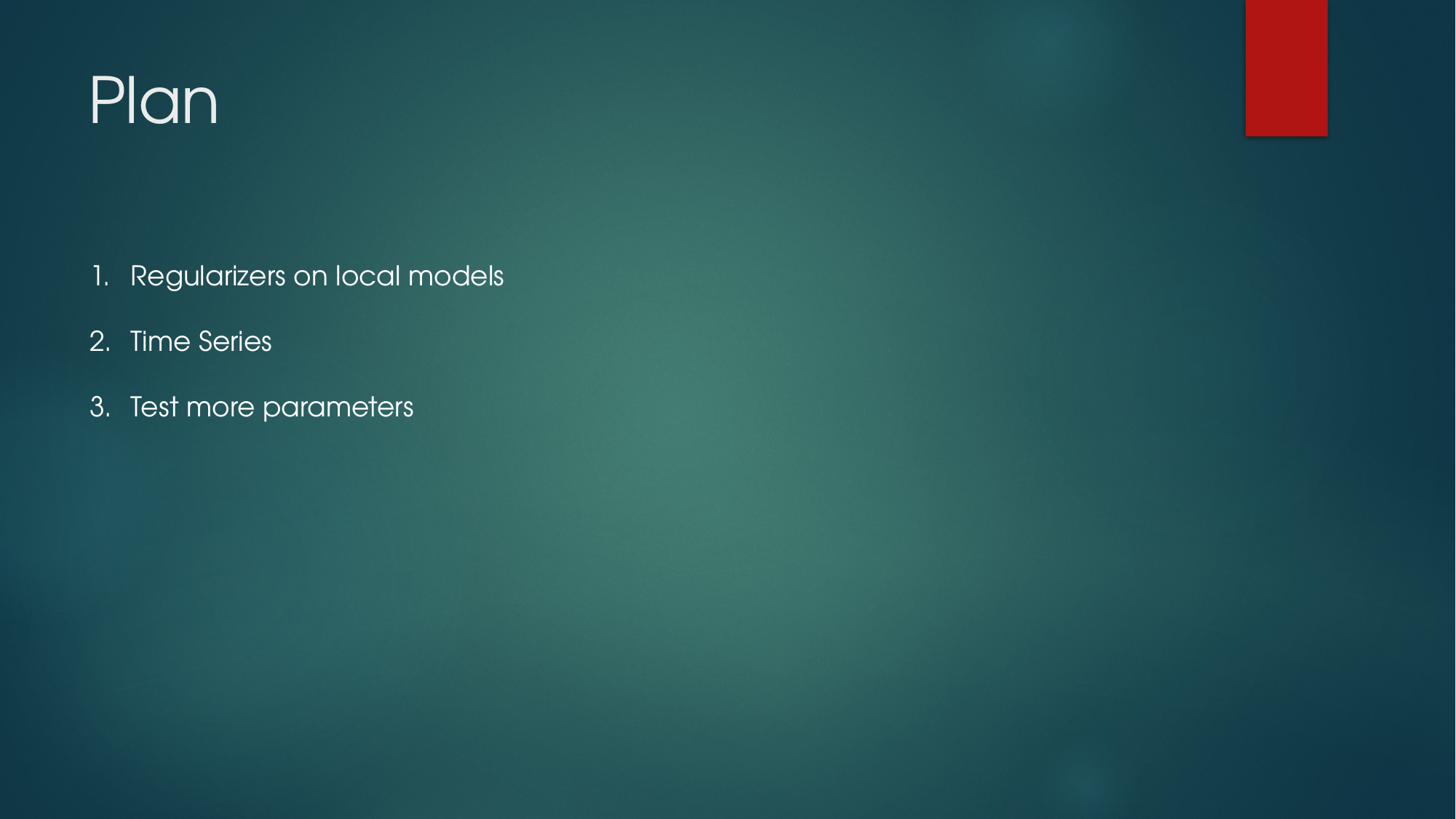

# Plan
Regularizers on local models

Time Series

Test more parameters